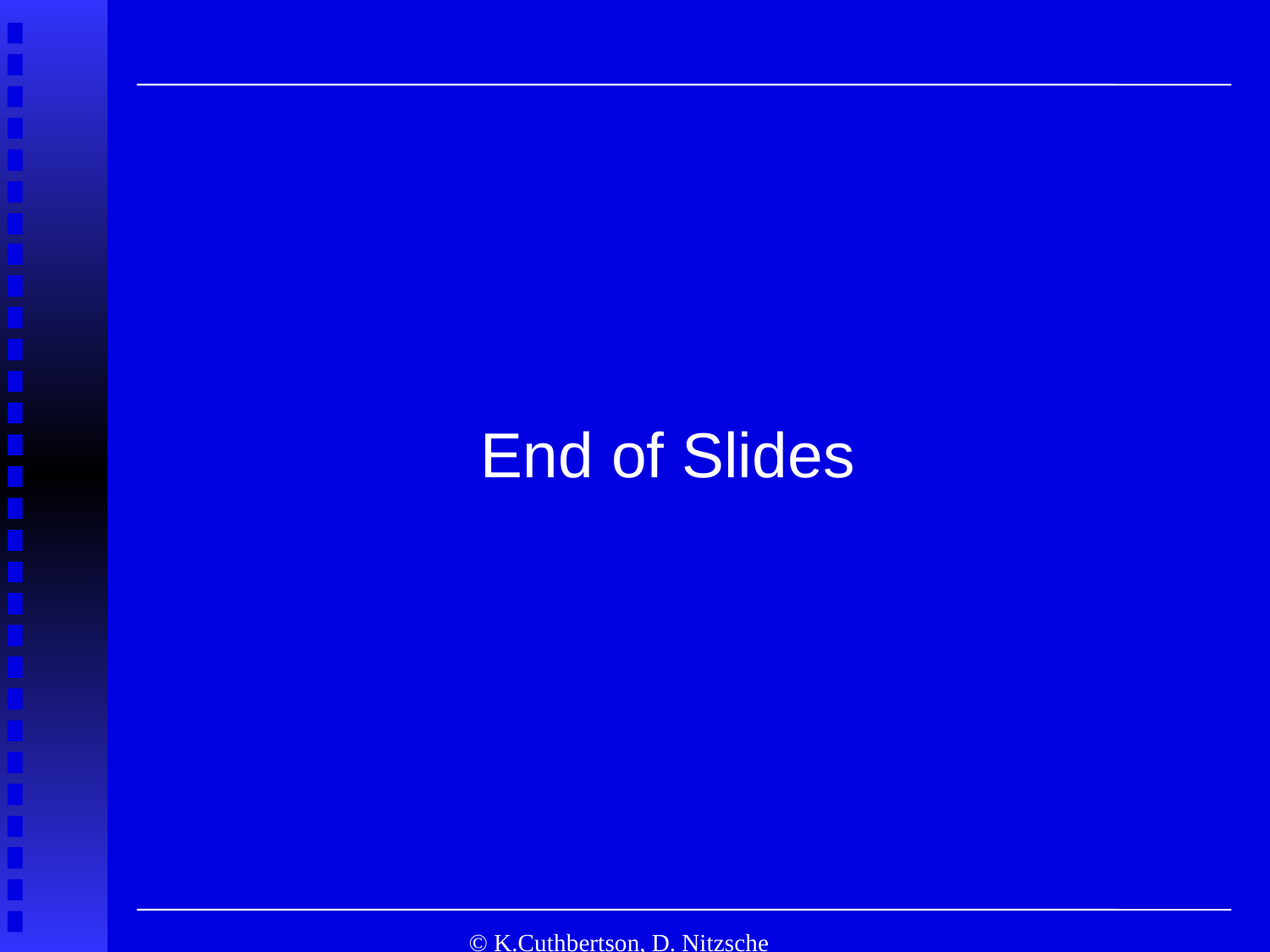

End of Slides
LECTURE
Dynamic Hedging and Portfolio Insurance